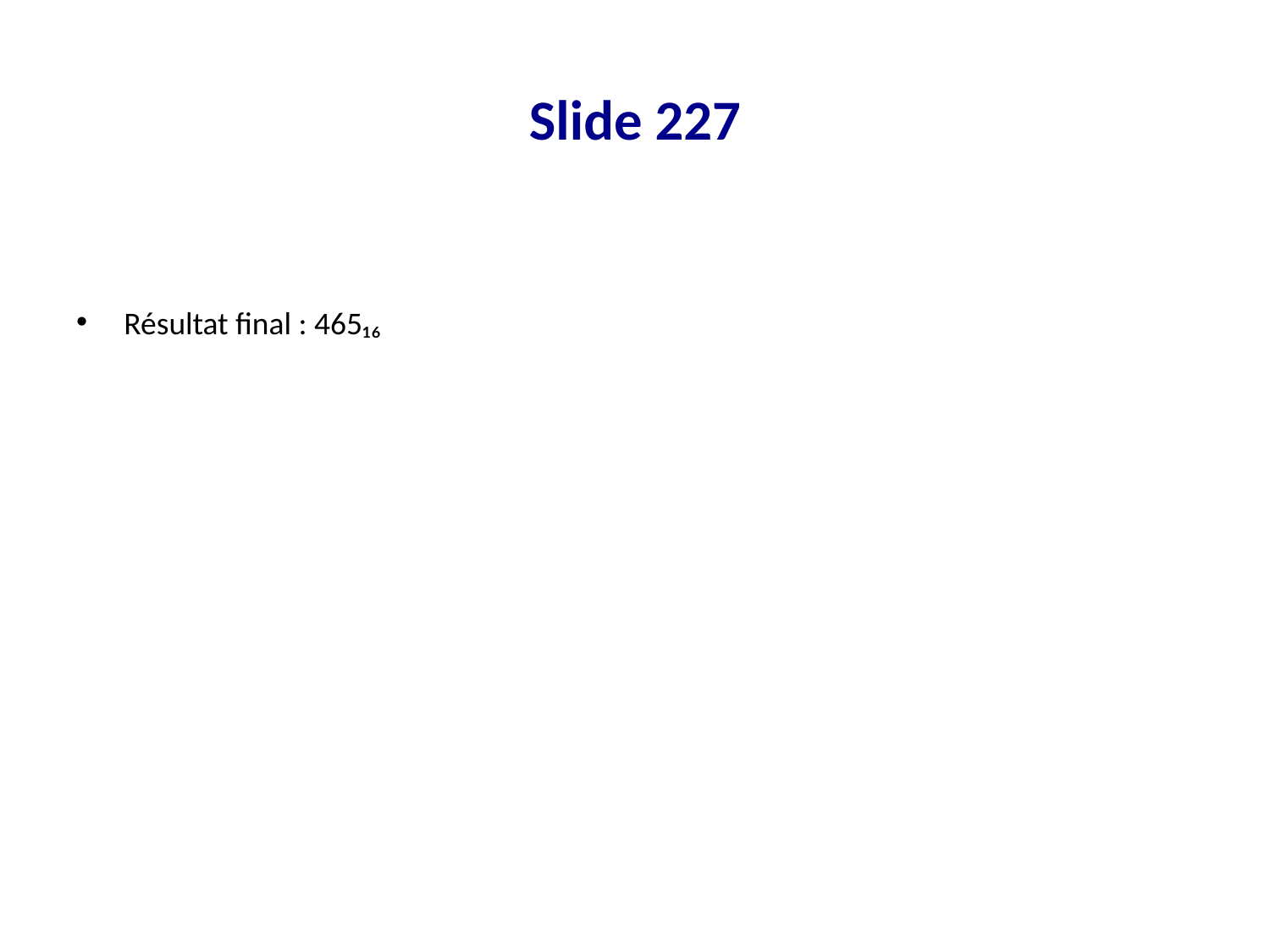

# Slide 227

Résultat final : 465₁₆